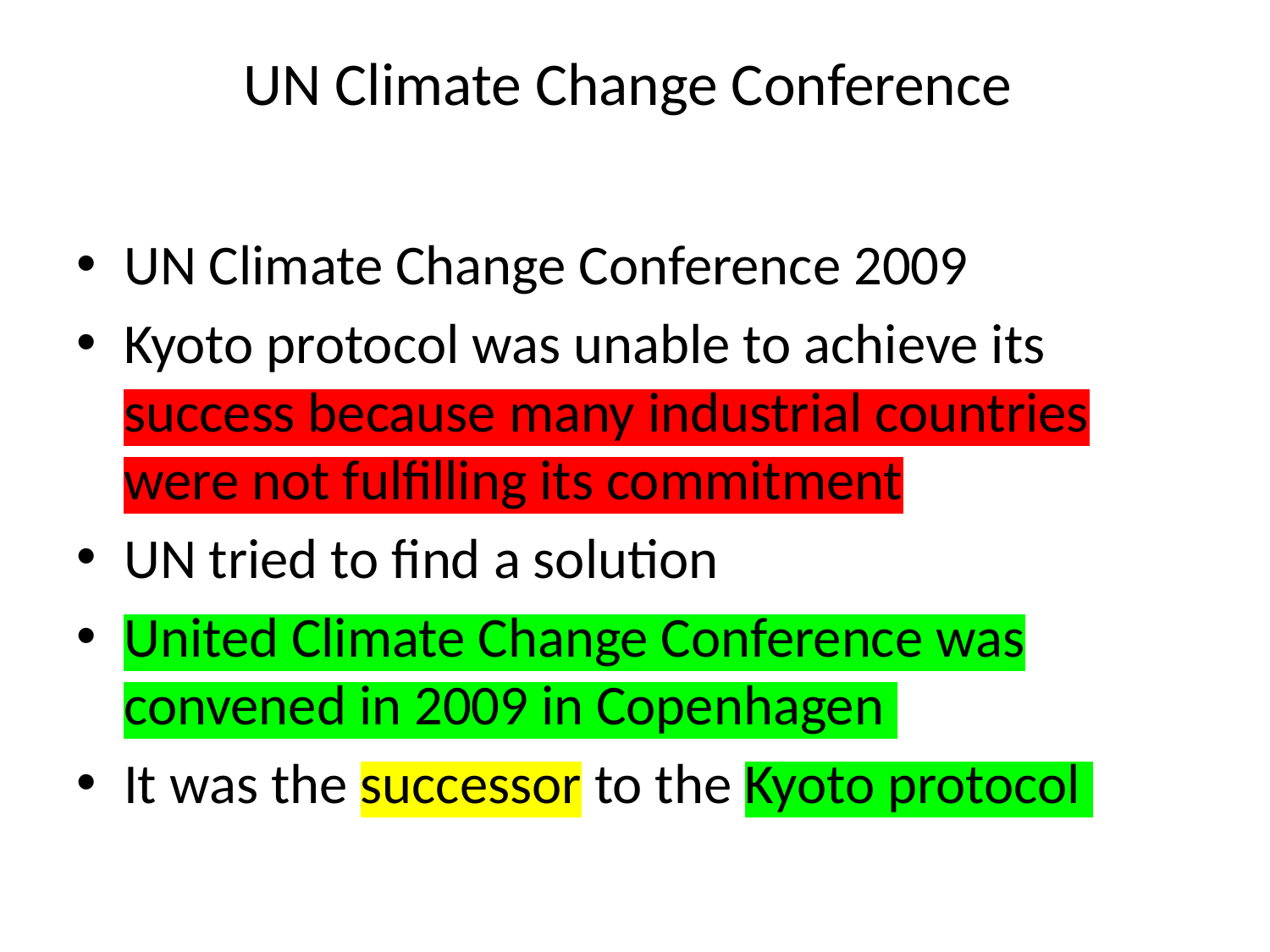

# UN Climate Change Conference
UN Climate Change Conference 2009
Kyoto protocol was unable to achieve its success because many industrial countries were not fulfilling its commitment
UN tried to find a solution
United Climate Change Conference was convened in 2009 in Copenhagen
It was the successor to the Kyoto protocol